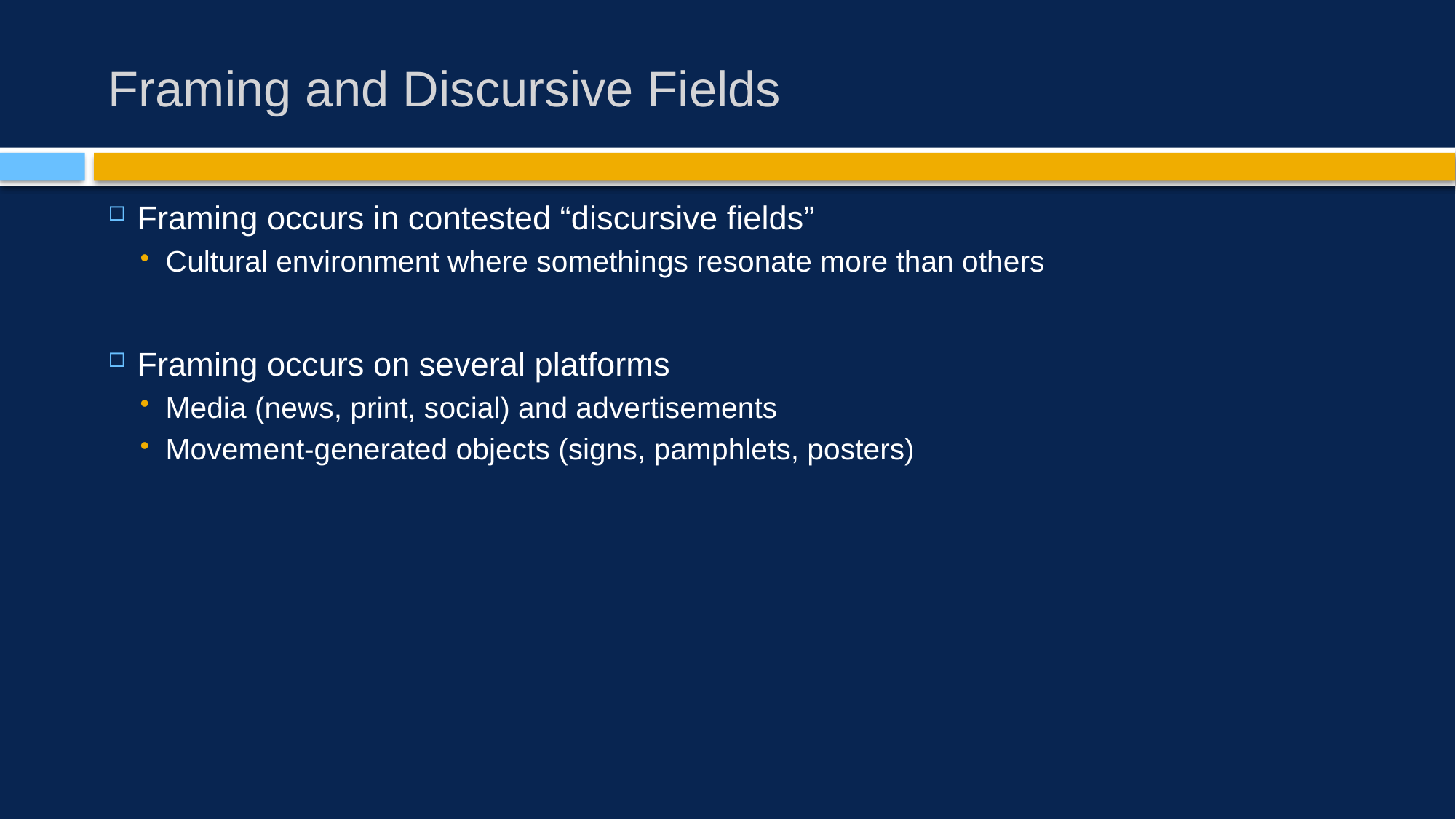

# Framing and Discursive Fields
Framing occurs in contested “discursive fields”
Cultural environment where somethings resonate more than others

Framing occurs on several platforms
Media (news, print, social) and advertisements
Movement-generated objects (signs, pamphlets, posters)